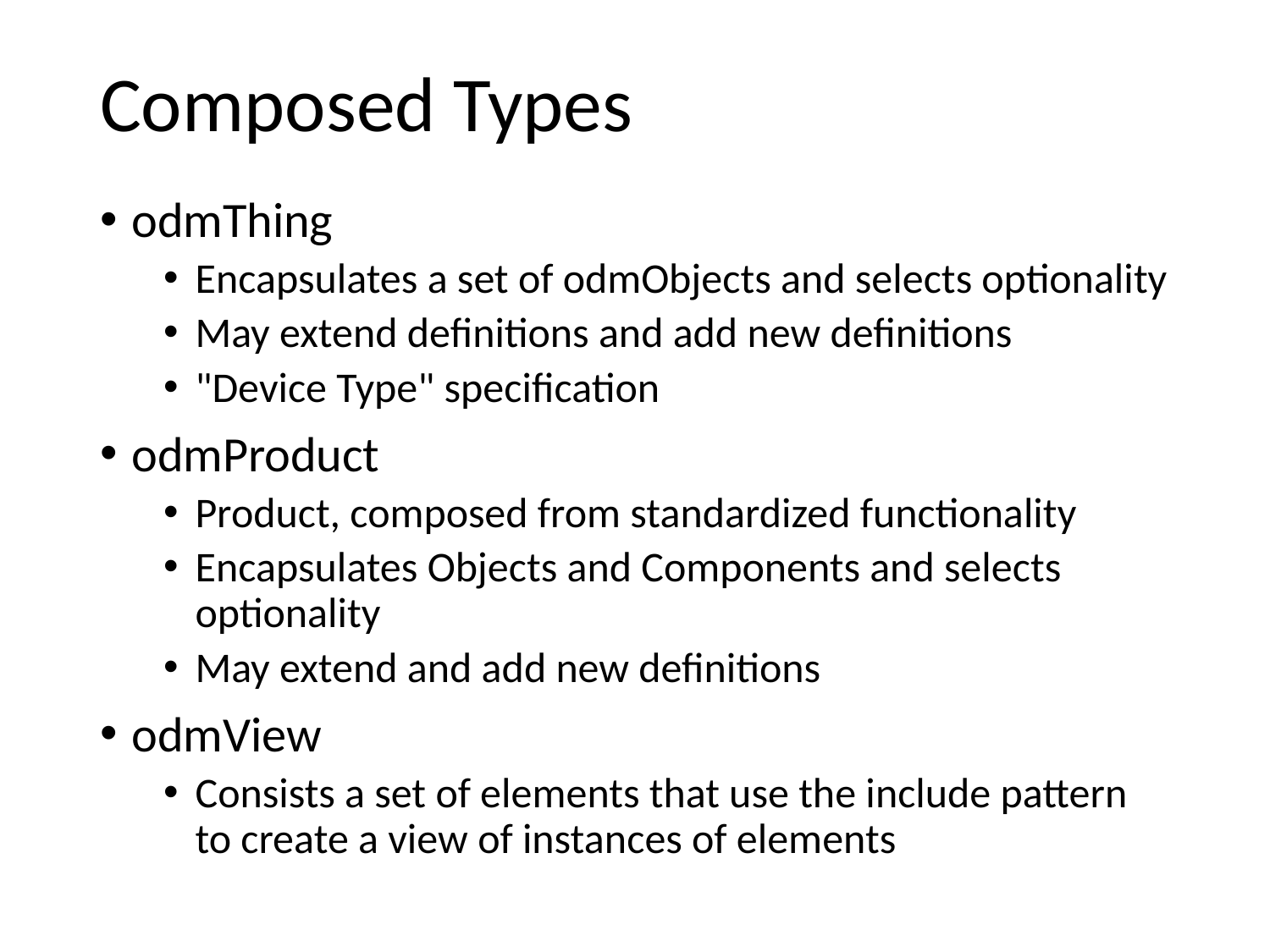

# Composed Types
odmThing
Encapsulates a set of odmObjects and selects optionality
May extend definitions and add new definitions
"Device Type" specification
odmProduct
Product, composed from standardized functionality
Encapsulates Objects and Components and selects optionality
May extend and add new definitions
odmView
Consists a set of elements that use the include pattern to create a view of instances of elements